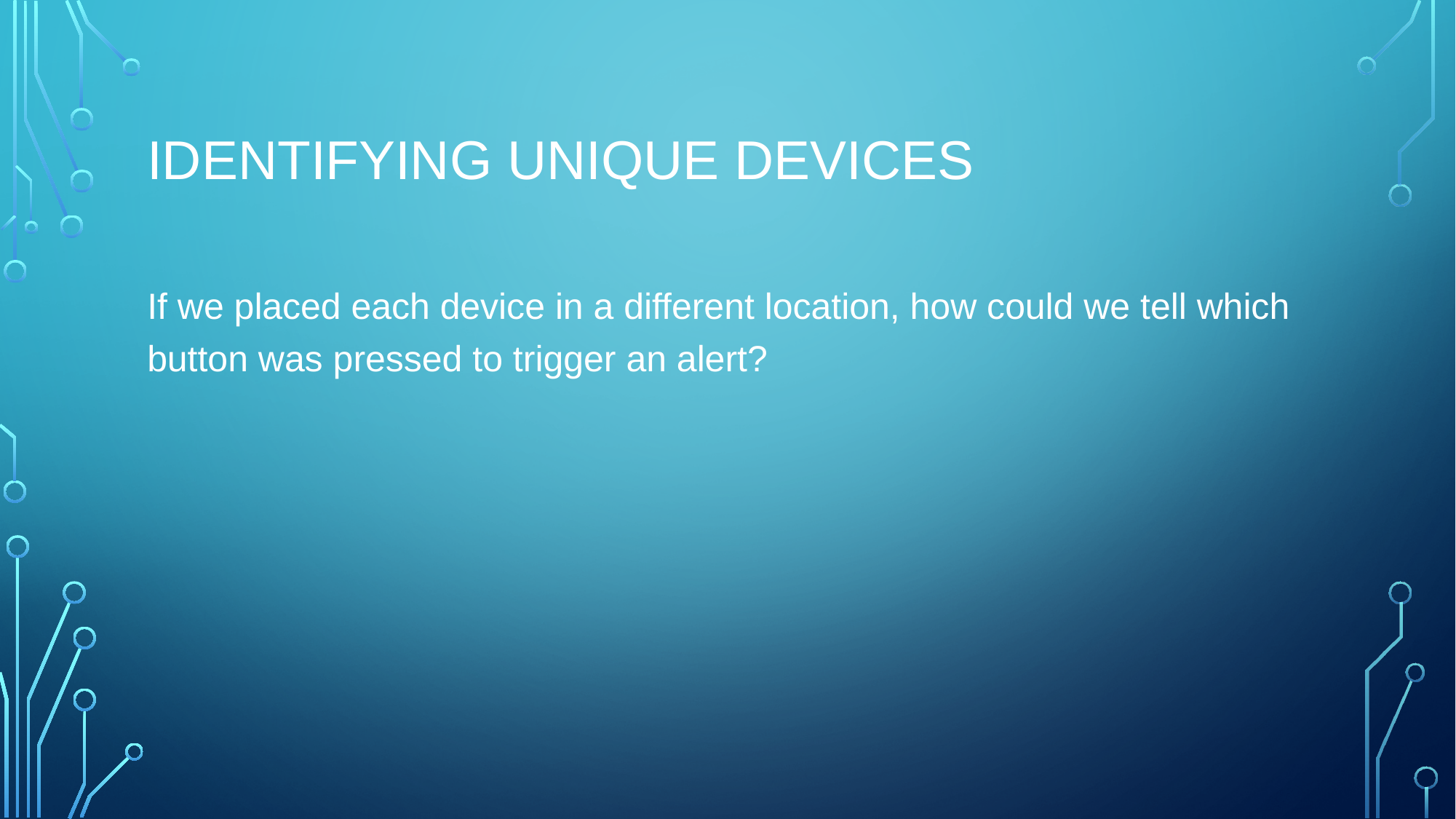

# IDENTIFYING UNIQUE DEVICES
If we placed each device in a different location, how could we tell which button was pressed to trigger an alert?